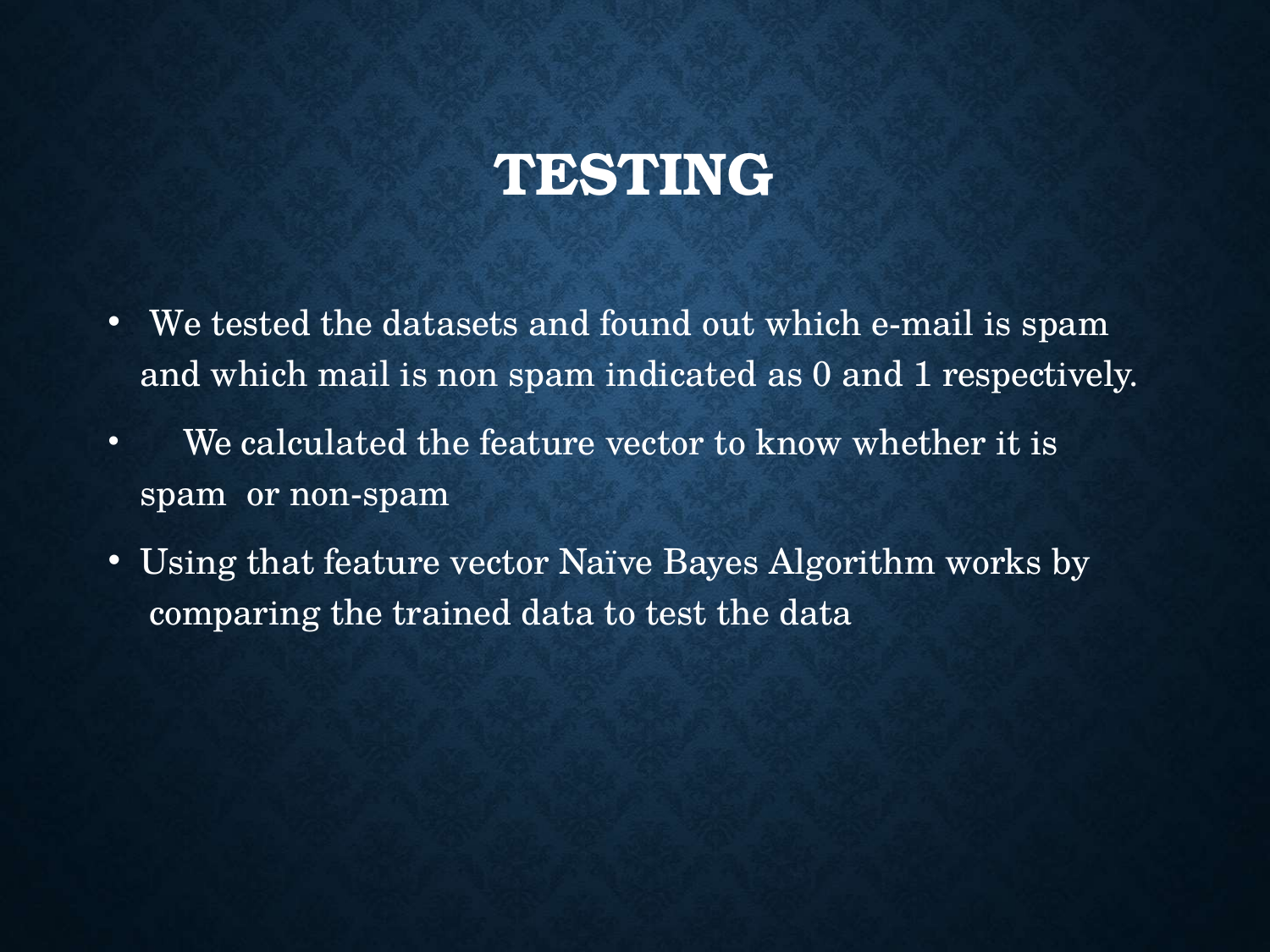

# TESTING
We tested the datasets and found out which e-mail is spam
and which mail is non spam indicated as 0 and 1 respectively.
	We calculated the feature vector to know whether it is spam  or non-spam
Using that feature vector Naïve Bayes Algorithm works by  comparing the trained data to test the data